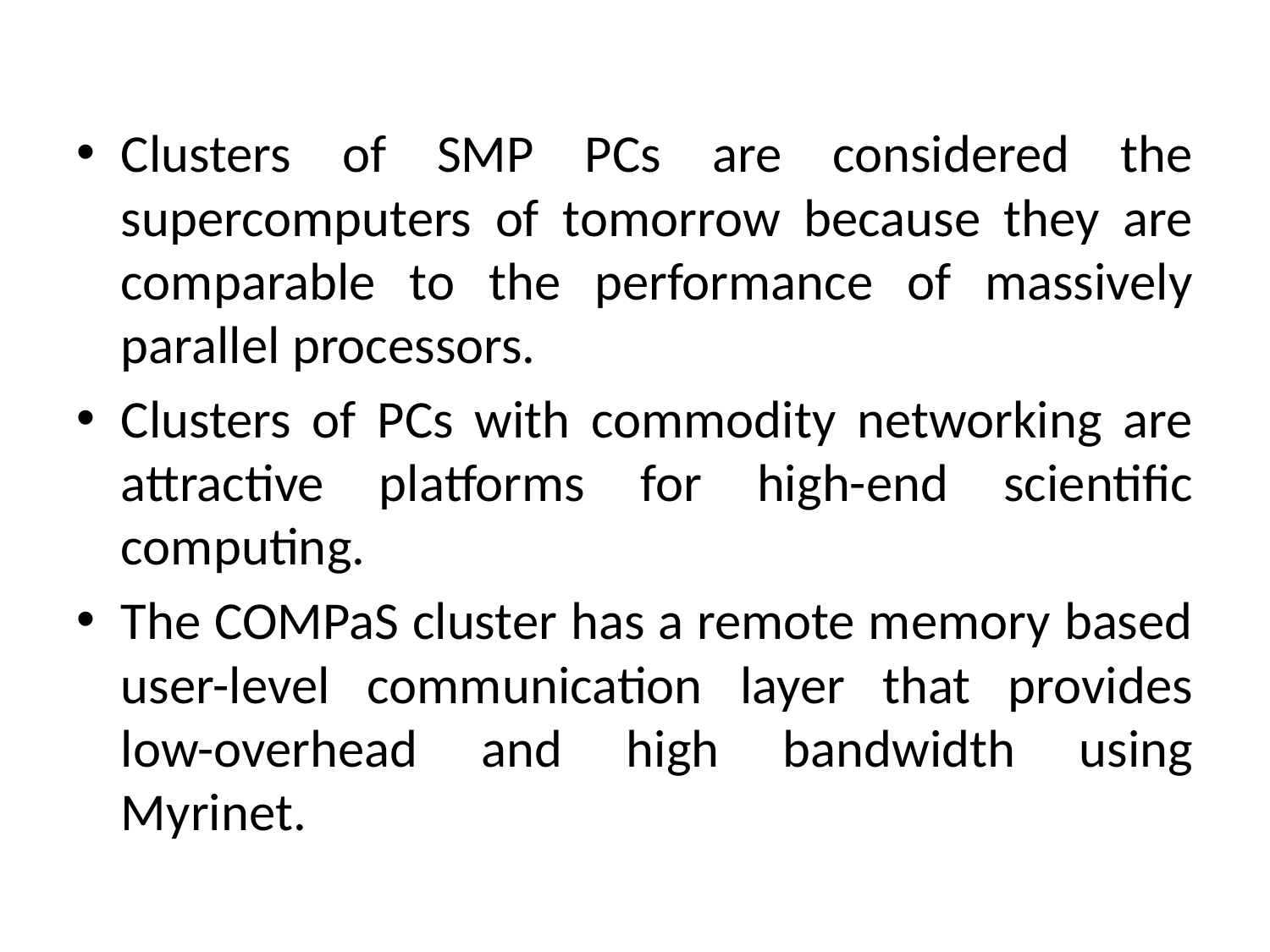

Clusters of SMP PCs are considered the supercomputers of tomorrow because they are comparable to the performance of massively parallel processors.
Clusters of PCs with commodity networking are attractive platforms for high-end scientific computing.
The COMPaS cluster has a remote memory based user-level communication layer that provides low-overhead and high bandwidth using Myrinet.